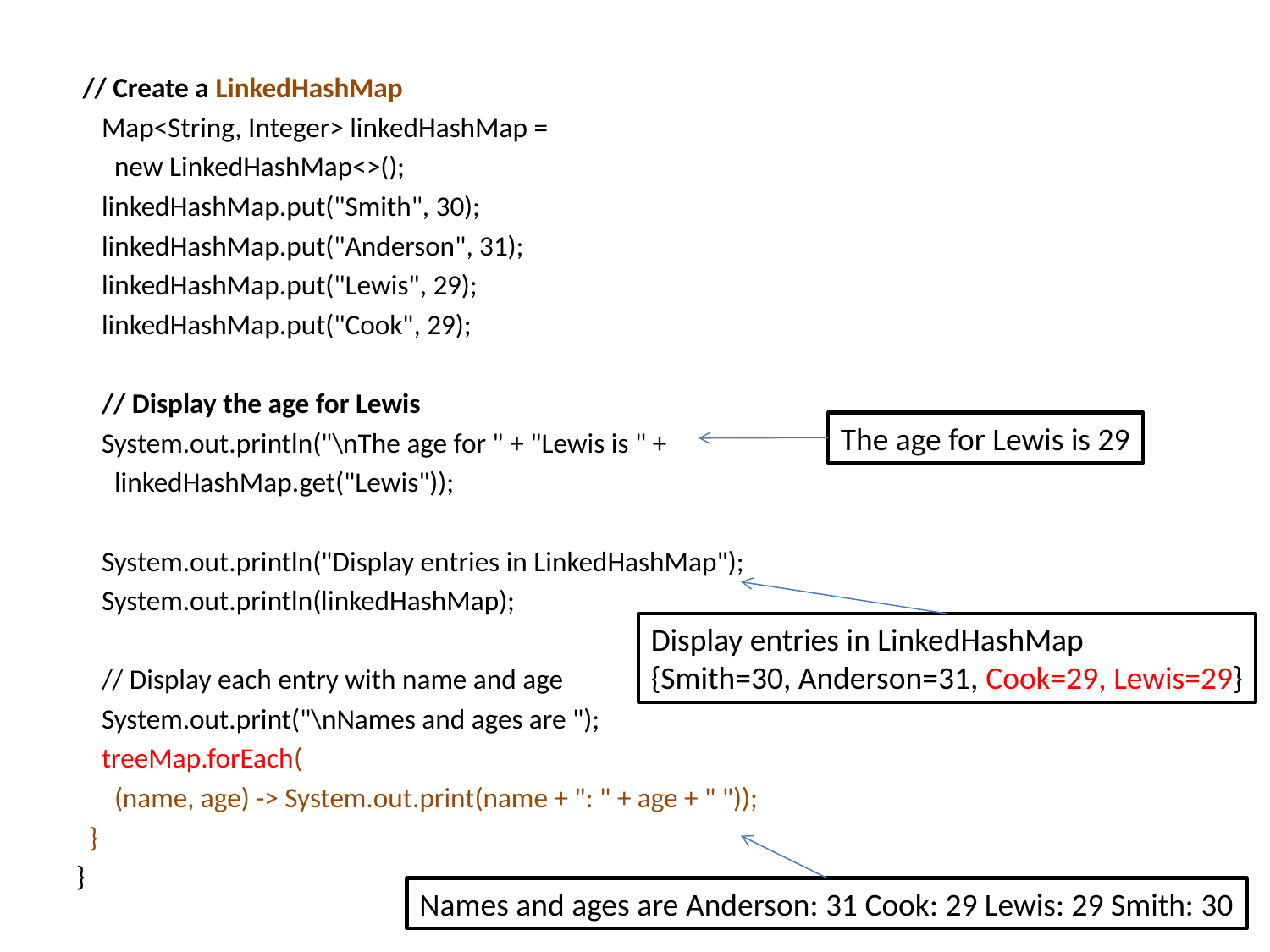

// Create a LinkedHashMap
    Map<String, Integer> linkedHashMap =
      new LinkedHashMap<>();
    linkedHashMap.put("Smith", 30);
    linkedHashMap.put("Anderson", 31);
    linkedHashMap.put("Lewis", 29);
    linkedHashMap.put("Cook", 29);

    // Display the age for Lewis
    System.out.println("\nThe age for " + "Lewis is " +
      linkedHashMap.get("Lewis"));

    System.out.println("Display entries in LinkedHashMap");
    System.out.println(linkedHashMap);

    // Display each entry with name and age
    System.out.print("\nNames and ages are ");
    treeMap.forEach(
      (name, age) -> System.out.print(name + ": " + age + " "));
  }
}
The age for Lewis is 29
Display entries in LinkedHashMap
{Smith=30, Anderson=31, Cook=29, Lewis=29}
Names and ages are Anderson: 31 Cook: 29 Lewis: 29 Smith: 30